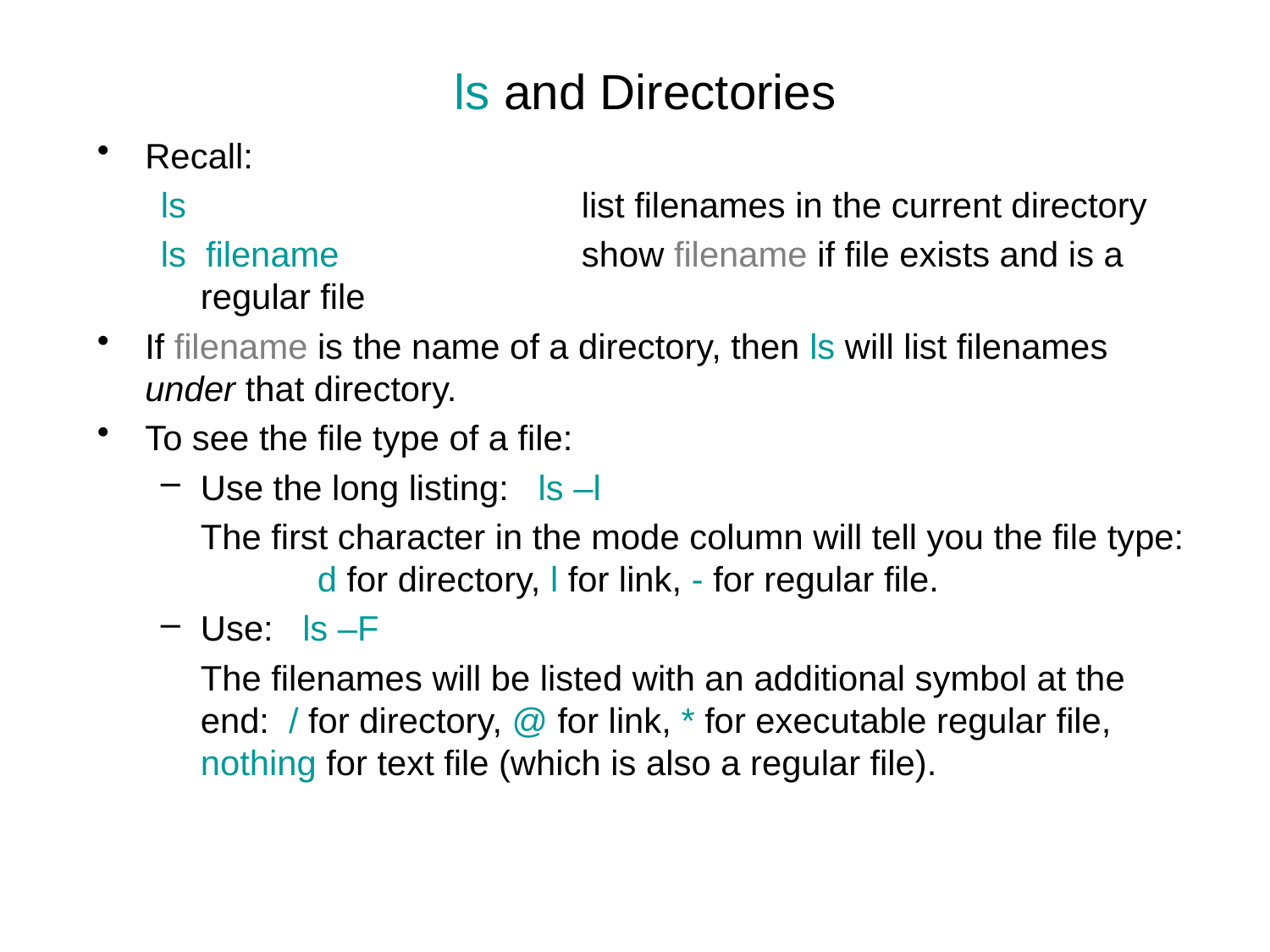

# ls and Directories
Recall:
ls				list filenames in the current directory
ls  filename		show filename if file exists and is a regular file
If filename is the name of a directory, then ls will list filenames under that directory.
To see the file type of a file:
Use the long listing:   ls –l
	The first character in the mode column will tell you the file type:             d for directory, l for link, - for regular file.
Use:   ls –F
	The filenames will be listed with an additional symbol at the end:  / for directory, @ for link, * for executable regular file, nothing for text file (which is also a regular file).